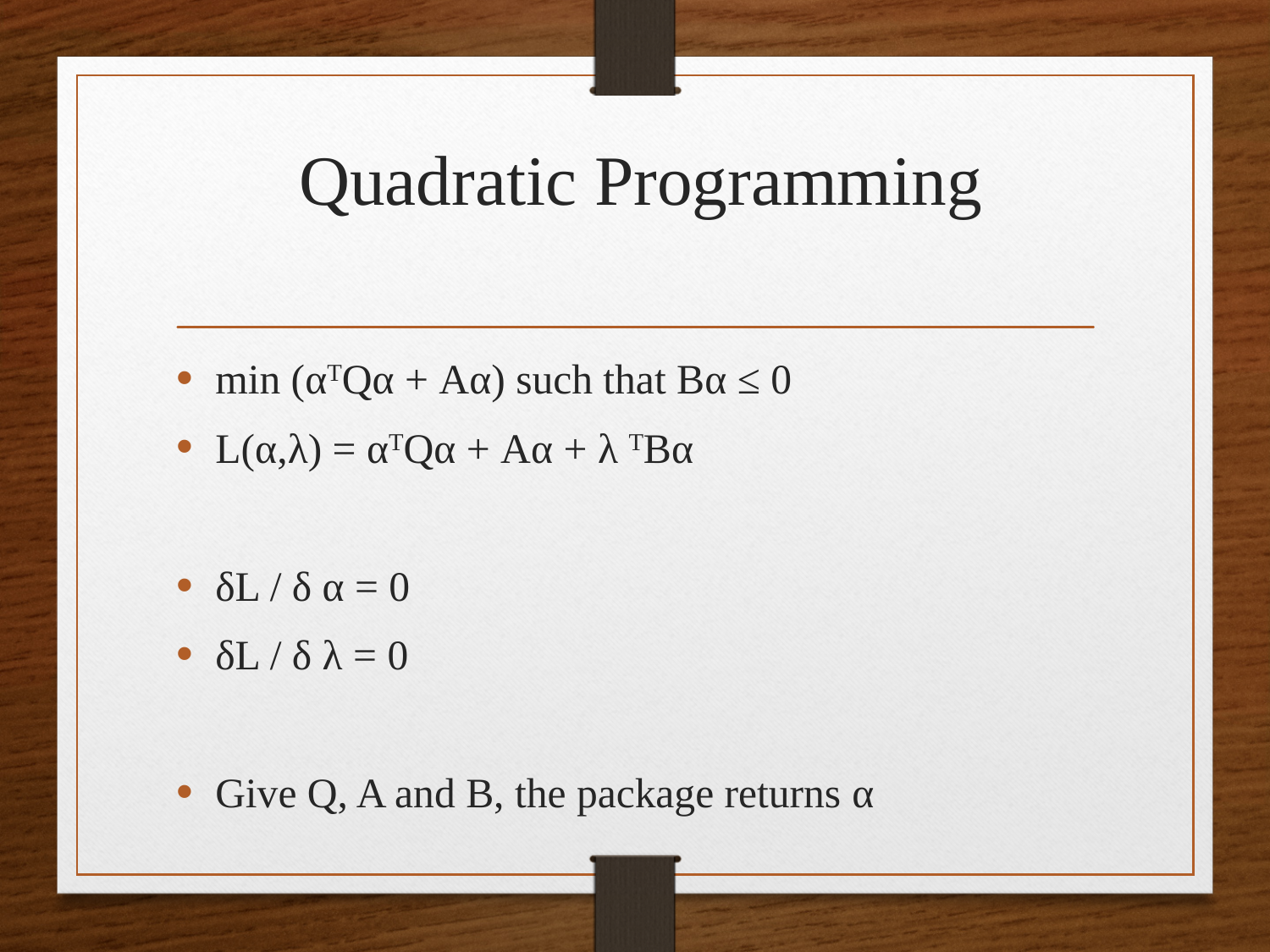

# Quadratic Programming
min (αTQα + Aα) such that Bα ≤ 0
L(α,λ) = αTQα + Aα + λ TBα

δL / δ α = 0
δL / δ λ = 0

Give Q, A and B, the package returns α